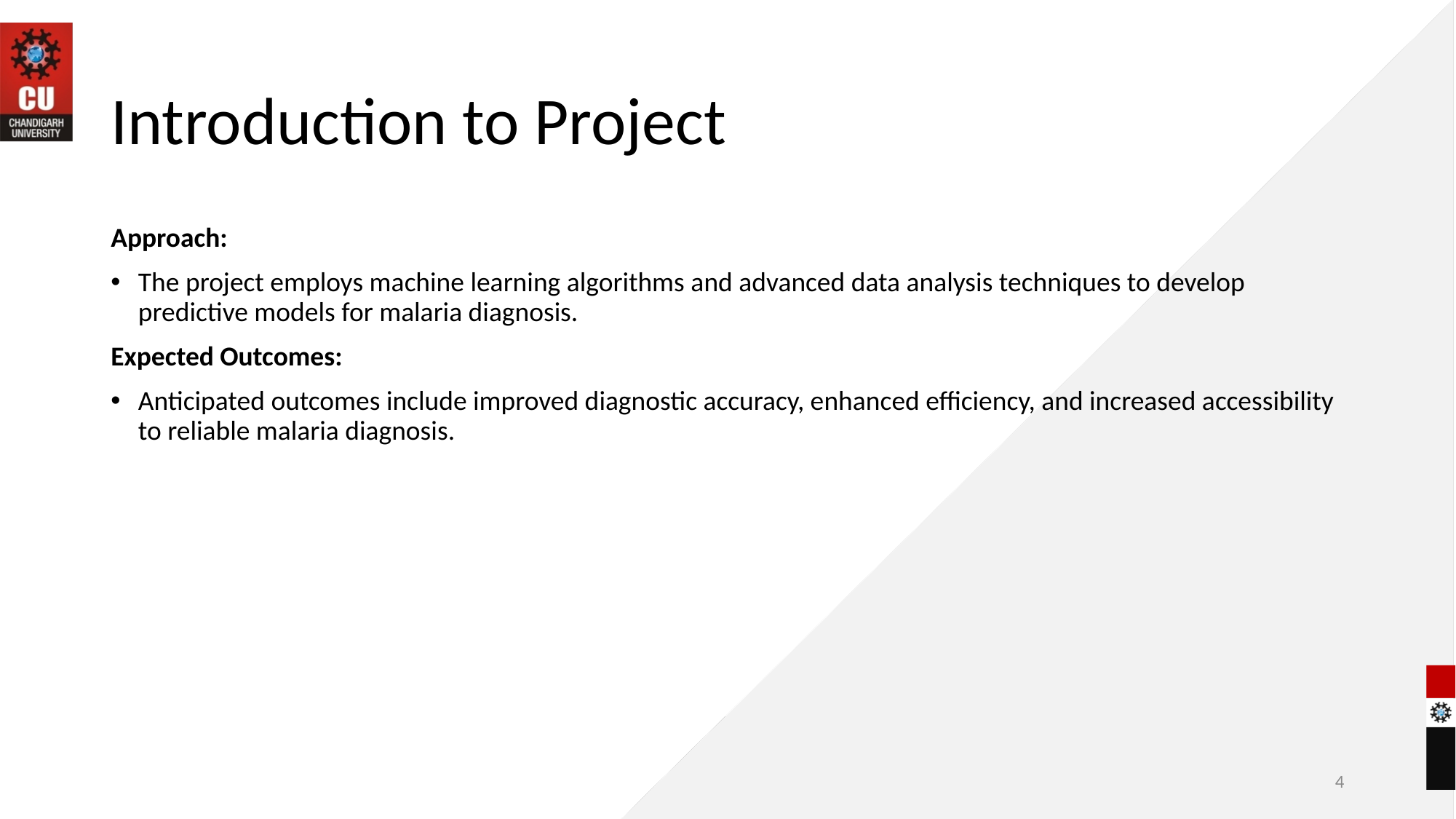

# Introduction to Project
Approach:
The project employs machine learning algorithms and advanced data analysis techniques to develop predictive models for malaria diagnosis.
Expected Outcomes:
Anticipated outcomes include improved diagnostic accuracy, enhanced efficiency, and increased accessibility to reliable malaria diagnosis.
4